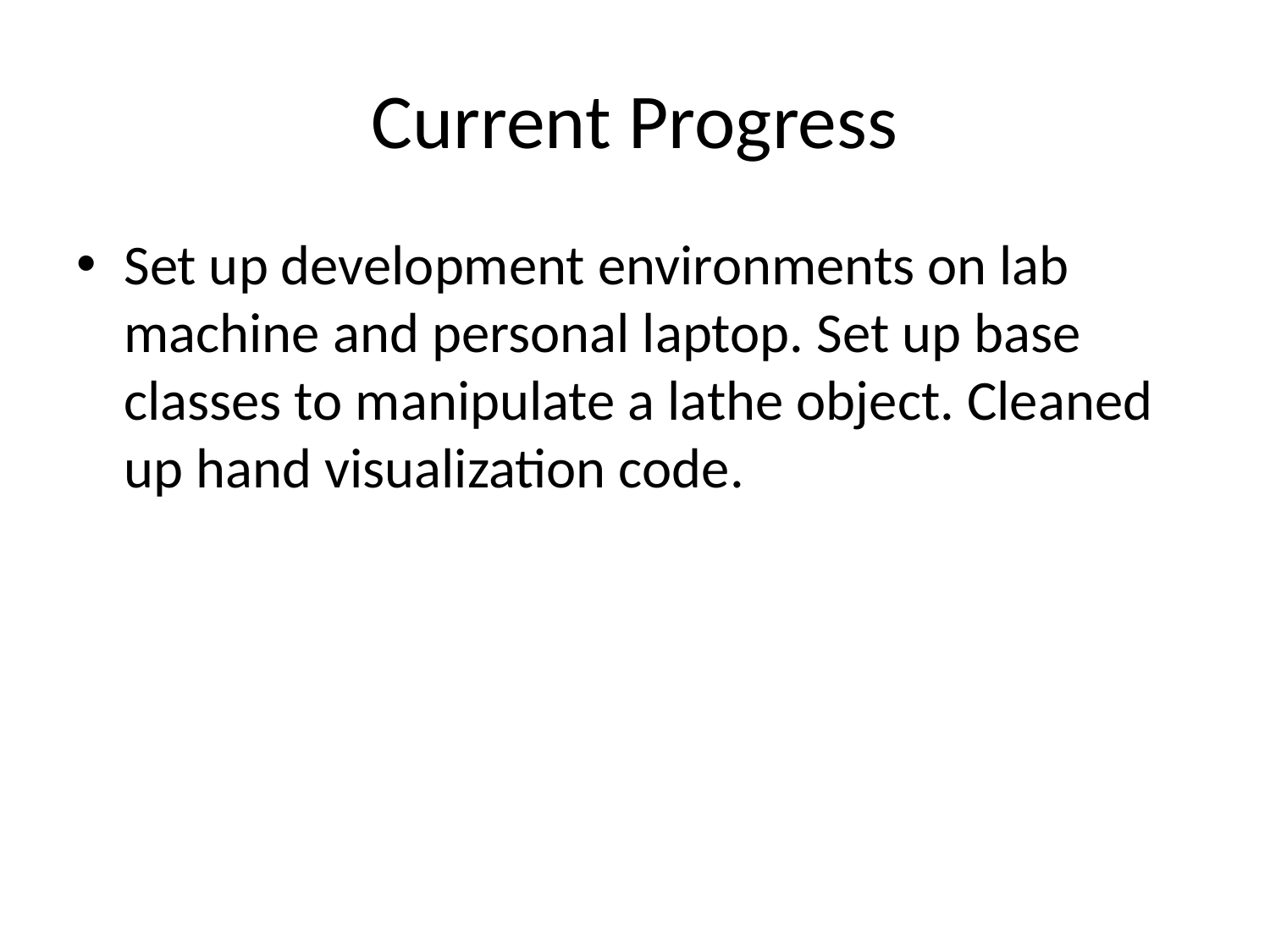

# Current Progress
Set up development environments on lab machine and personal laptop. Set up base classes to manipulate a lathe object. Cleaned up hand visualization code.